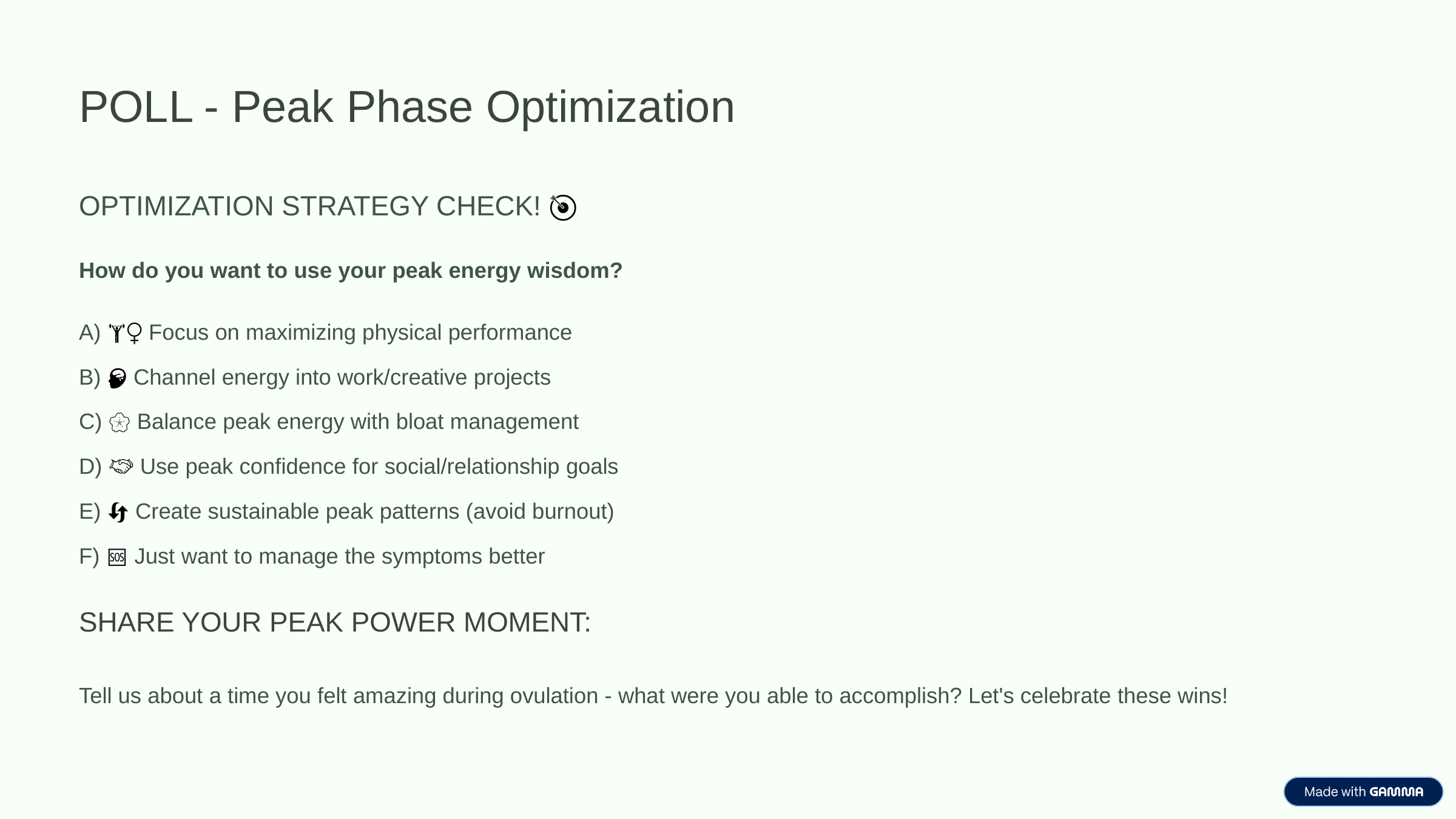

POLL - Peak Phase Optimization
OPTIMIZATION STRATEGY CHECK! 🎯
How do you want to use your peak energy wisdom?
A) 🏋️‍♀️ Focus on maximizing physical performance
B) 🧠 Channel energy into work/creative projects
C) 🌸 Balance peak energy with bloat management
D) 🤝 Use peak confidence for social/relationship goals
E) 🔄 Create sustainable peak patterns (avoid burnout)
F) 🆘 Just want to manage the symptoms better
SHARE YOUR PEAK POWER MOMENT:
Tell us about a time you felt amazing during ovulation - what were you able to accomplish? Let's celebrate these wins!